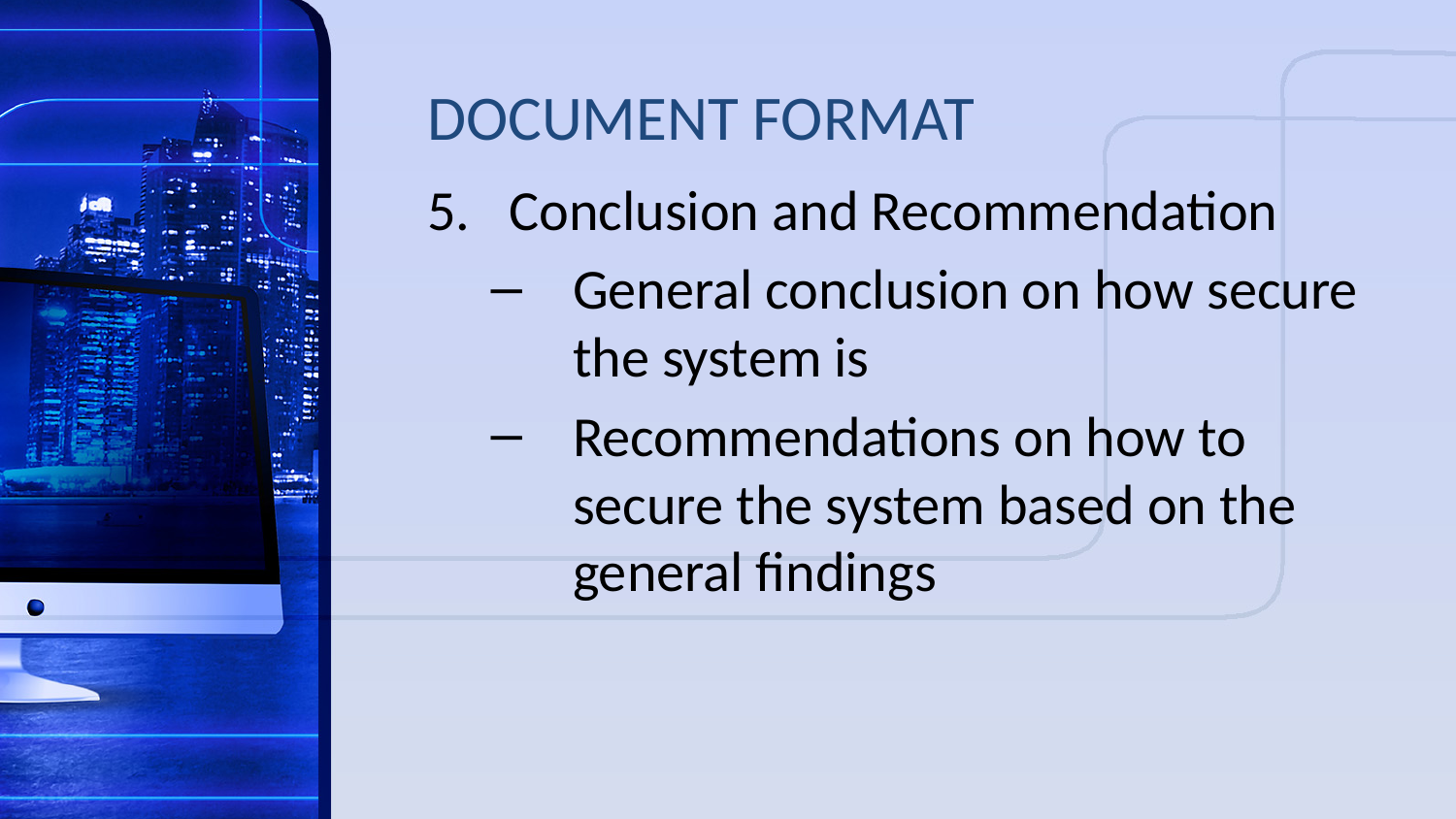

# DOCUMENT FORMAT
Conclusion and Recommendation
General conclusion on how secure the system is
Recommendations on how to secure the system based on the general findings